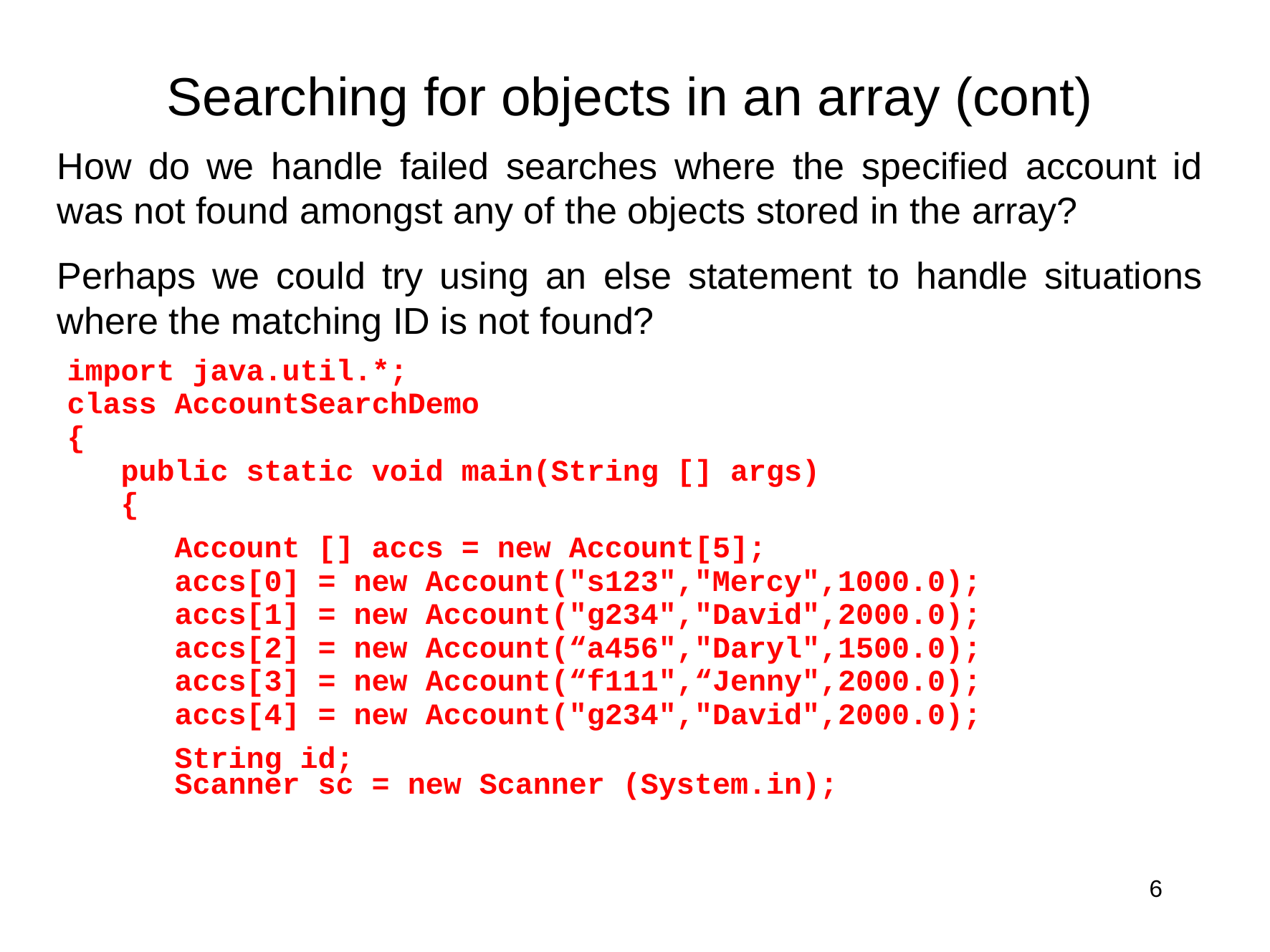

Searching for objects in an array (cont)
How do we handle failed searches where the specified account id was not found amongst any of the objects stored in the array?
Perhaps we could try using an else statement to handle situations where the matching ID is not found?

import java.util.*;
class AccountSearchDemo
{
   public static void main(String [] args)
   {
      Account [] accs = new Account[5];
      accs[0] = new Account("s123","Mercy",1000.0);
      accs[1] = new Account("g234","David",2000.0);
      accs[2] = new Account(“a456","Daryl",1500.0);
      accs[3] = new Account(“f111",“Jenny",2000.0);
      accs[4] = new Account("g234","David",2000.0);
      String id;
      Scanner sc = new Scanner (System.in);

6